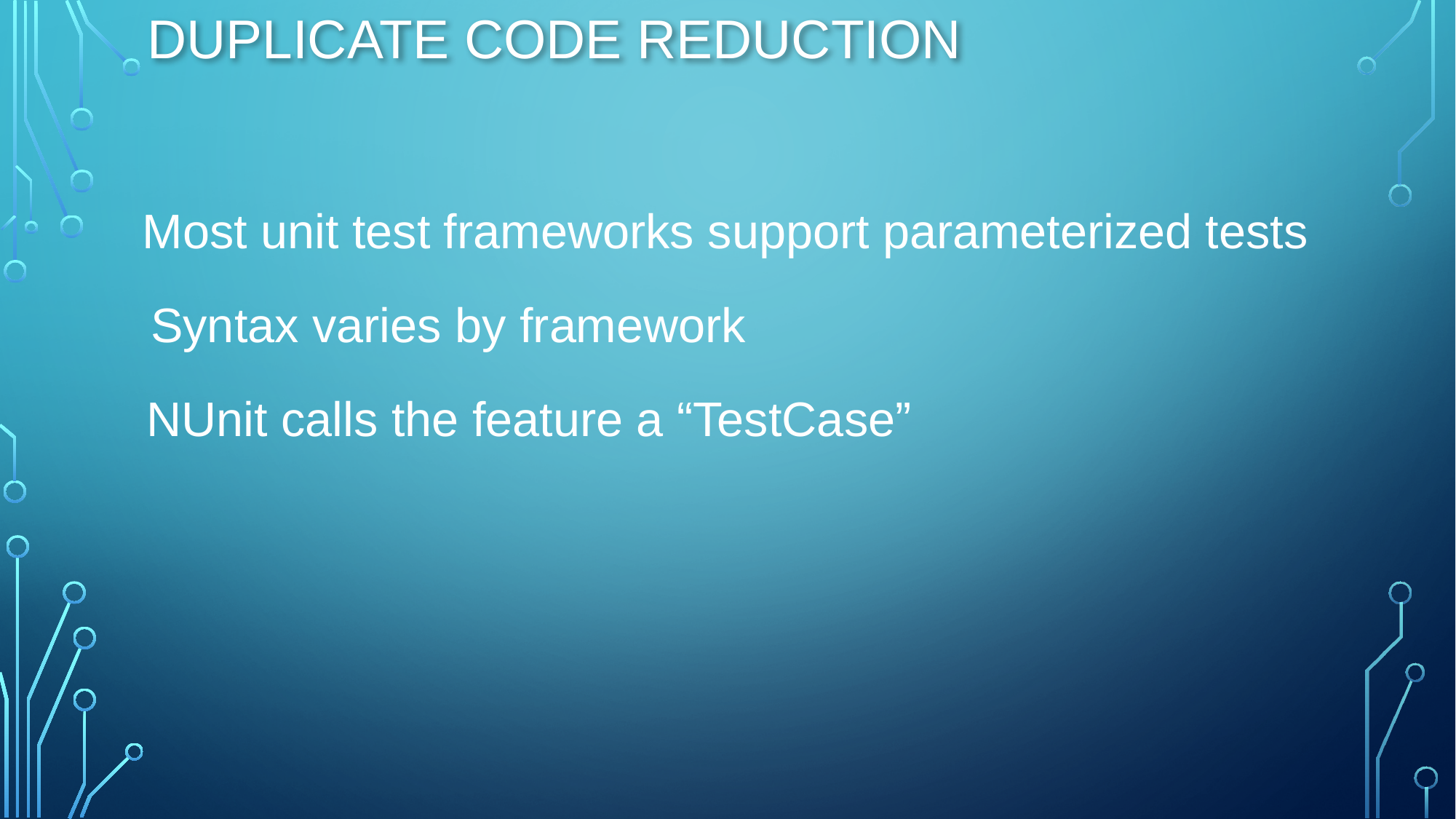

# Duplicate Code reduction
Most unit test frameworks support parameterized tests
Syntax varies by framework
NUnit calls the feature a “TestCase”